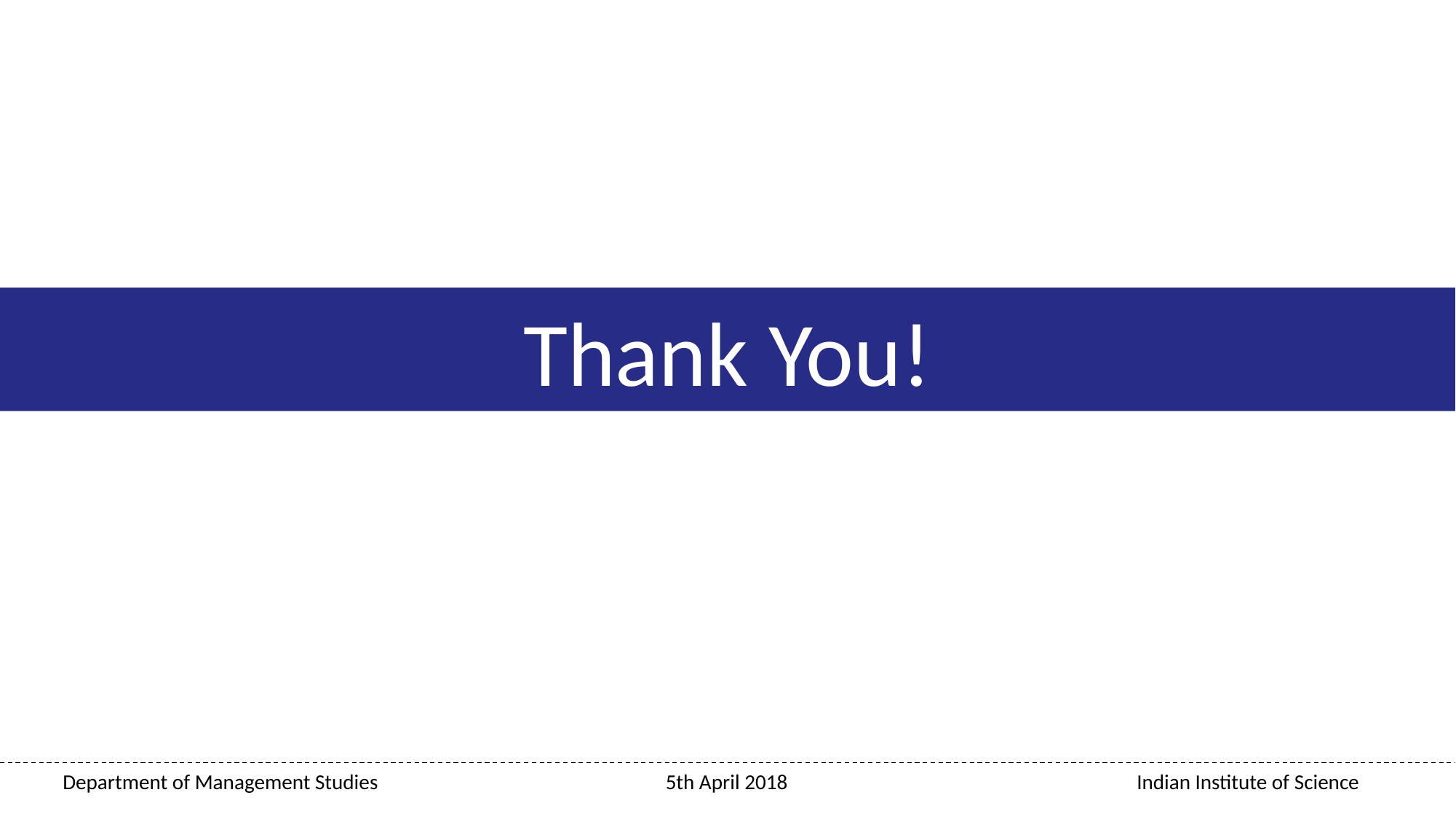

# Thank You!
           Department of Management Studies 			5th April 2018                                                                          Indian Institute of Science